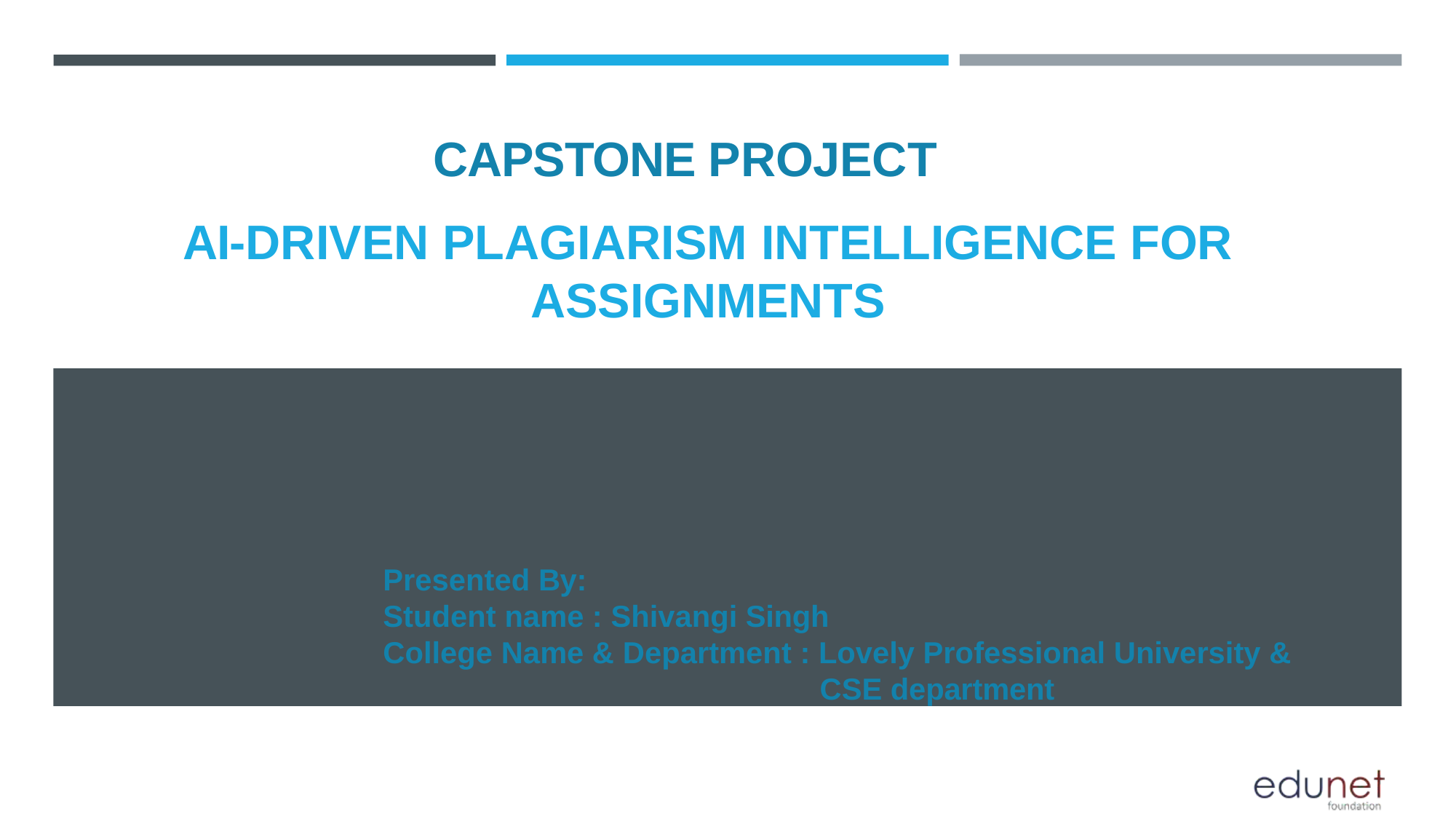

# CAPSTONE PROJECT
AI-DRIVEN PLAGIARISM INTELLIGENCE FOR ASSIGNMENTS

Presented By:
Student name : Shivangi Singh
College Name & Department : Lovely Professional University &
CSE department